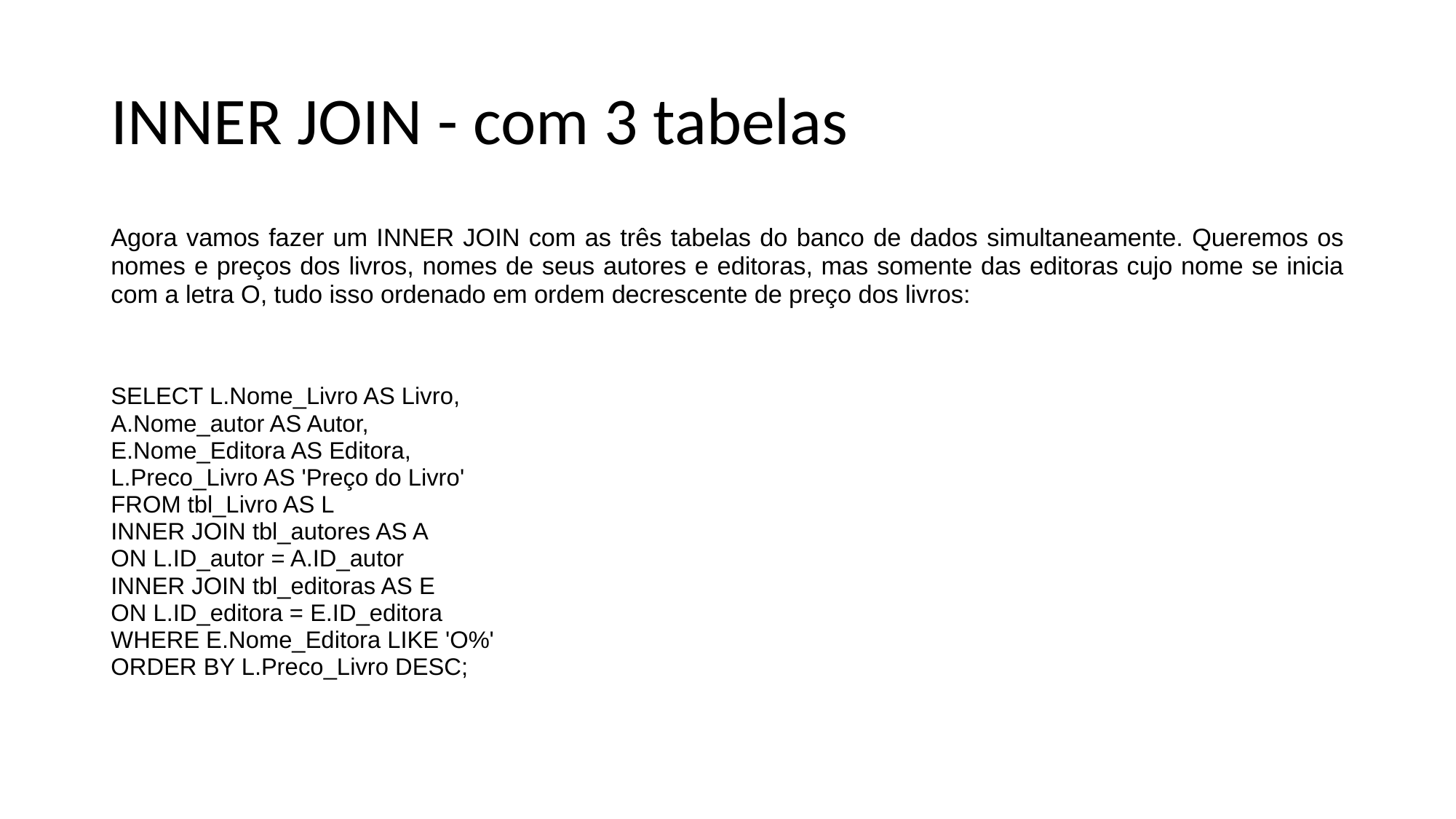

# INNER JOIN - com 3 tabelas
Agora vamos fazer um INNER JOIN com as três tabelas do banco de dados simultaneamente. Queremos os nomes e preços dos livros, nomes de seus autores e editoras, mas somente das editoras cujo nome se inicia com a letra O, tudo isso ordenado em ordem decrescente de preço dos livros:

SELECT L.Nome_Livro AS Livro,
A.Nome_autor AS Autor,
E.Nome_Editora AS Editora,
L.Preco_Livro AS 'Preço do Livro'
FROM tbl_Livro AS L
INNER JOIN tbl_autores AS A
ON L.ID_autor = A.ID_autor
INNER JOIN tbl_editoras AS E
ON L.ID_editora = E.ID_editora
WHERE E.Nome_Editora LIKE 'O%'
ORDER BY L.Preco_Livro DESC;